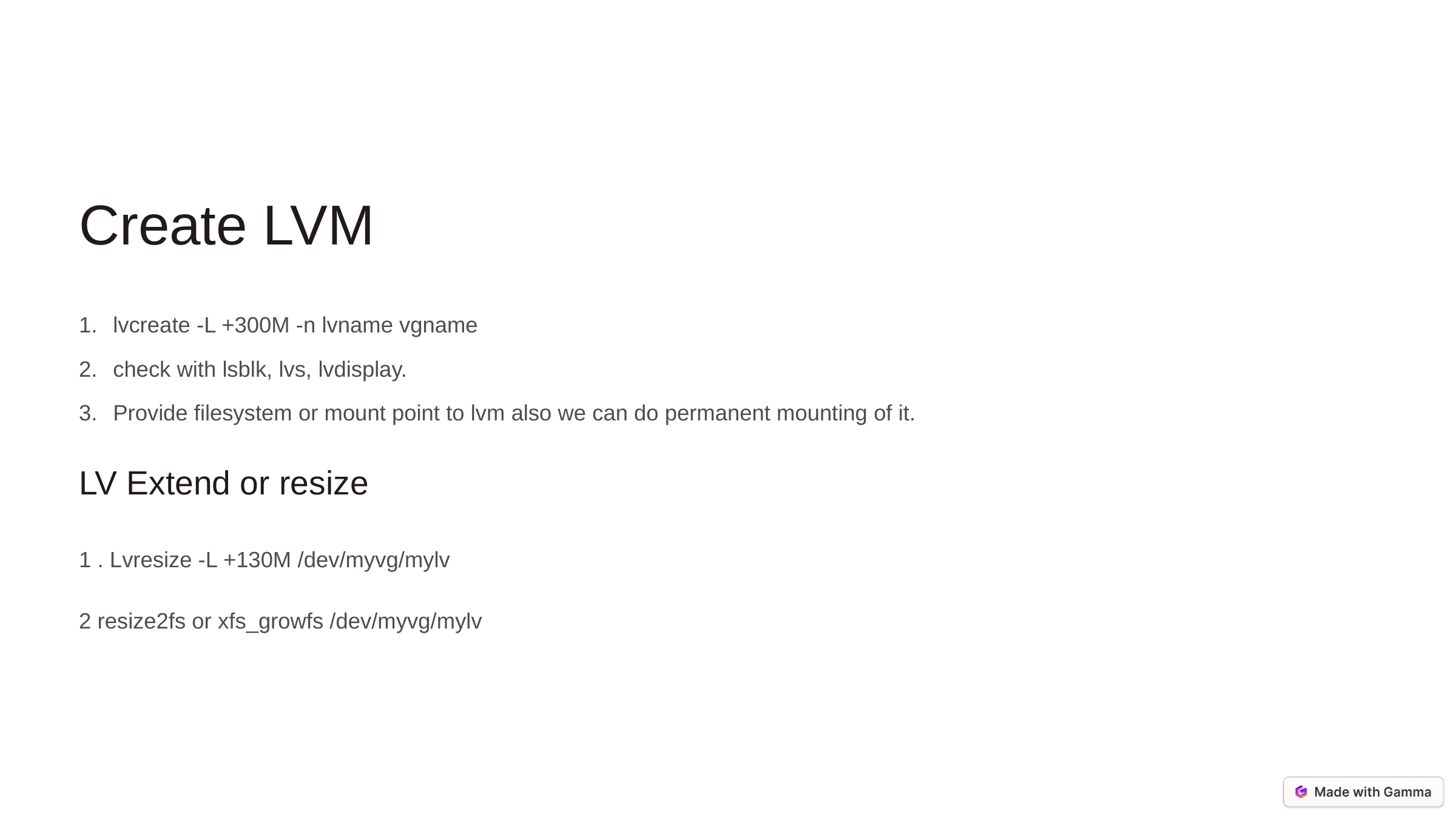

Create LVM
lvcreate -L +300M -n lvname vgname
check with lsblk, lvs, lvdisplay.
Provide filesystem or mount point to lvm also we can do permanent mounting of it.
LV Extend or resize
1 . Lvresize -L +130M /dev/myvg/mylv
2 resize2fs or xfs_growfs /dev/myvg/mylv